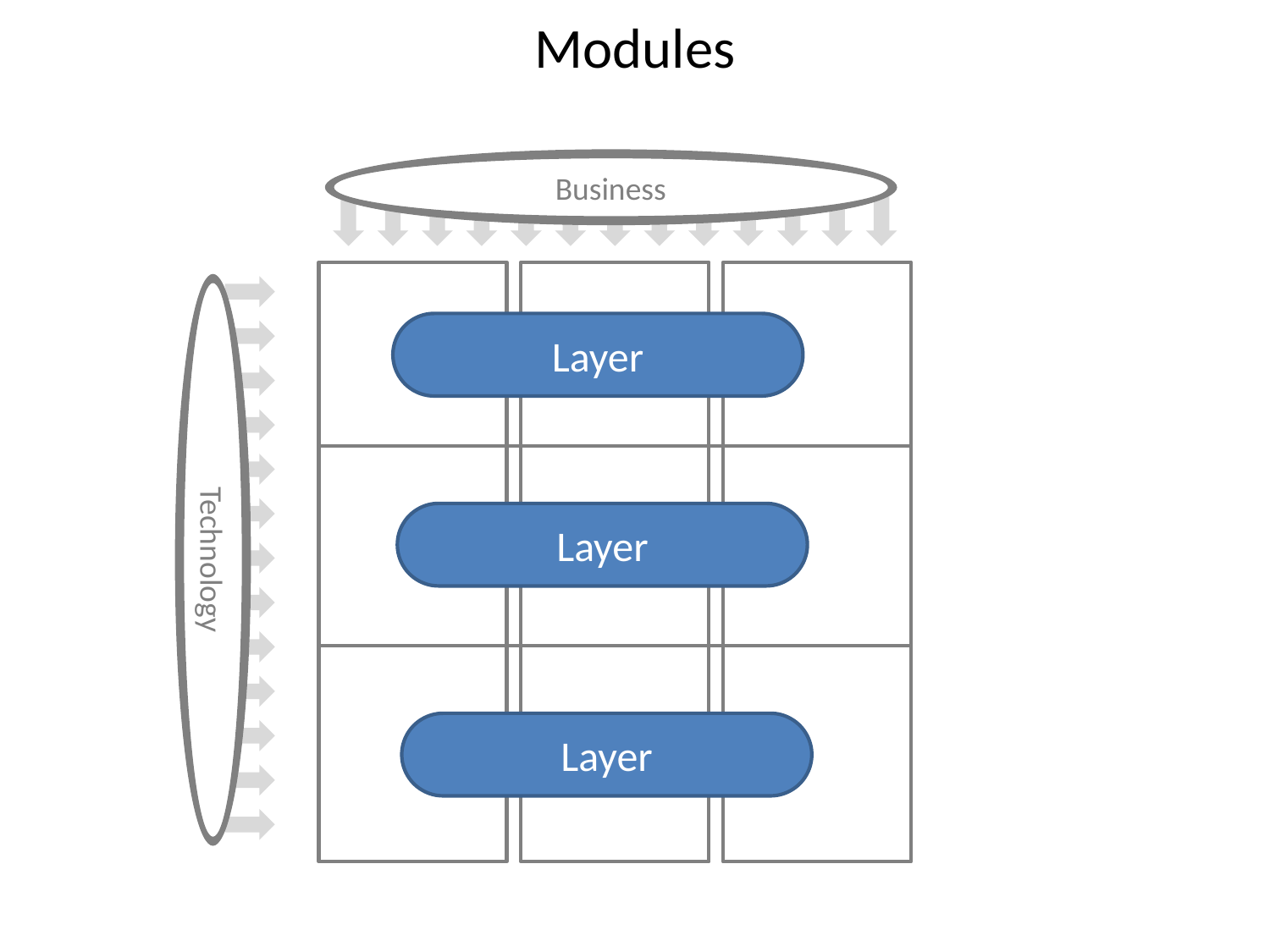

# Modules

Business

Layer
Layer
Technology

Layer